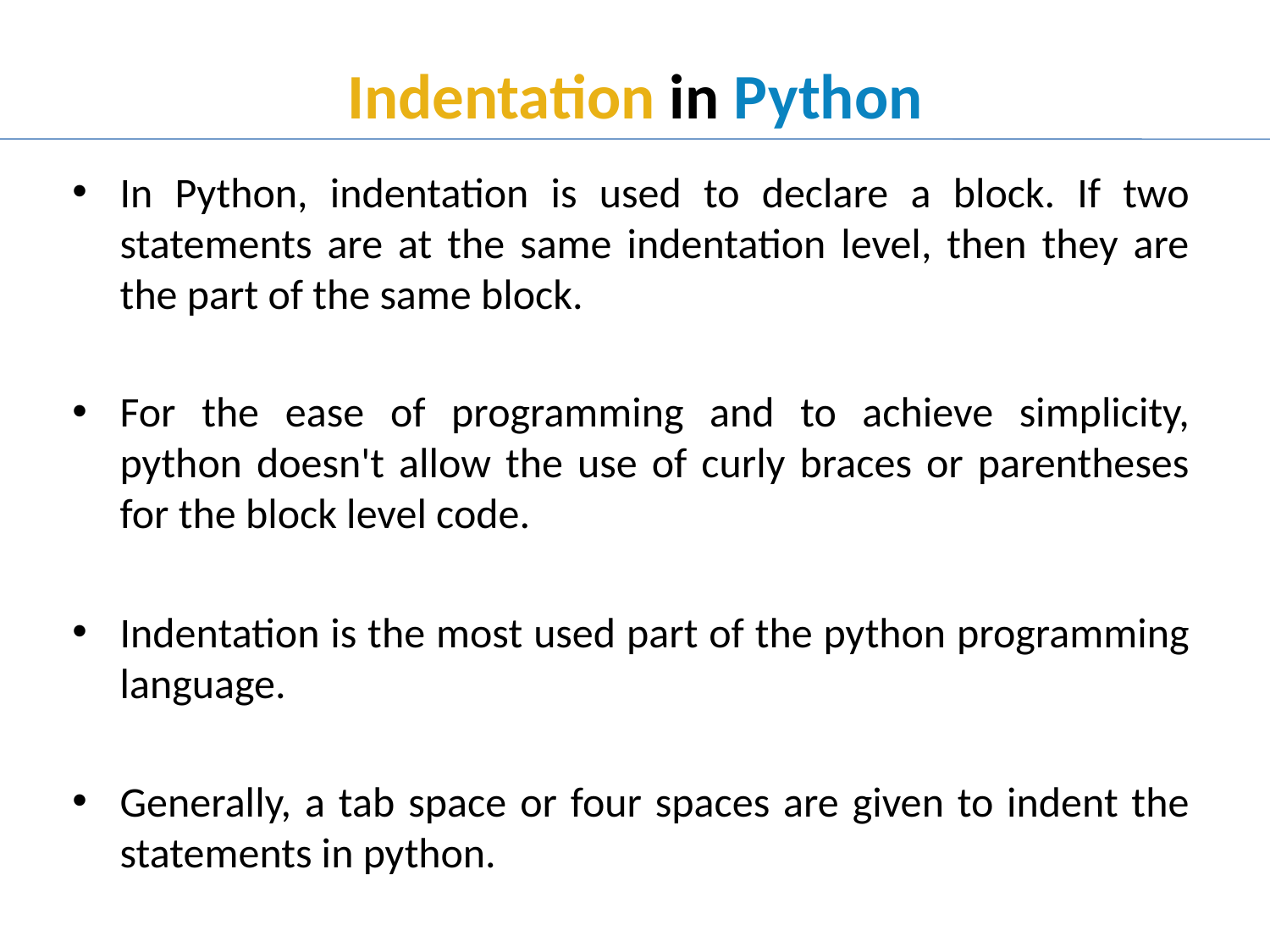

# Indentation in Python
In Python, indentation is used to declare a block. If two statements are at the same indentation level, then they are the part of the same block.

For the ease of programming and to achieve simplicity, python doesn't allow the use of curly braces or parentheses for the block level code.

Indentation is the most used part of the python programming language.

Generally, a tab space or four spaces are given to indent the statements in python.